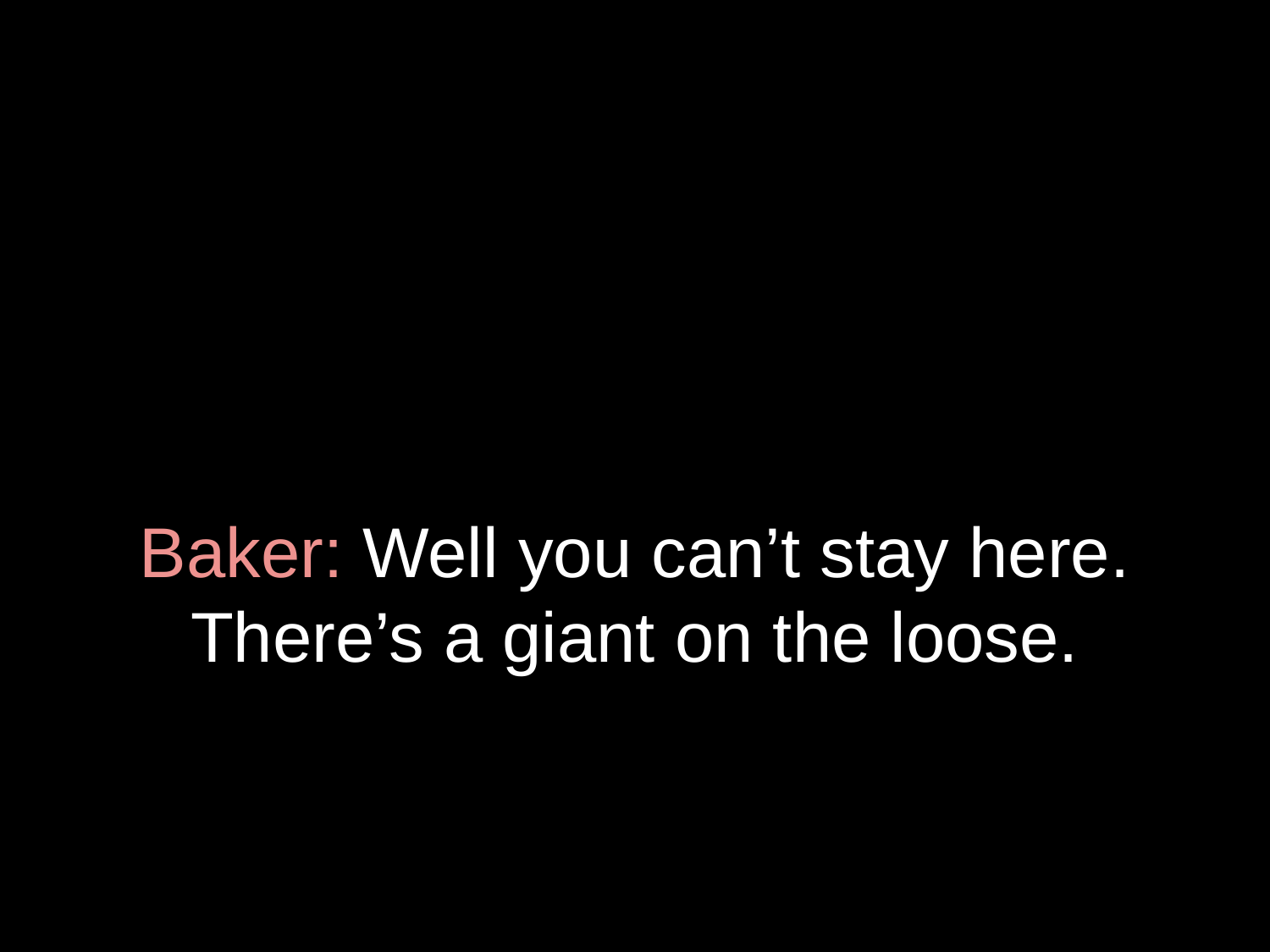

# Baker: Well you can’t stay here. There’s a giant on the loose.